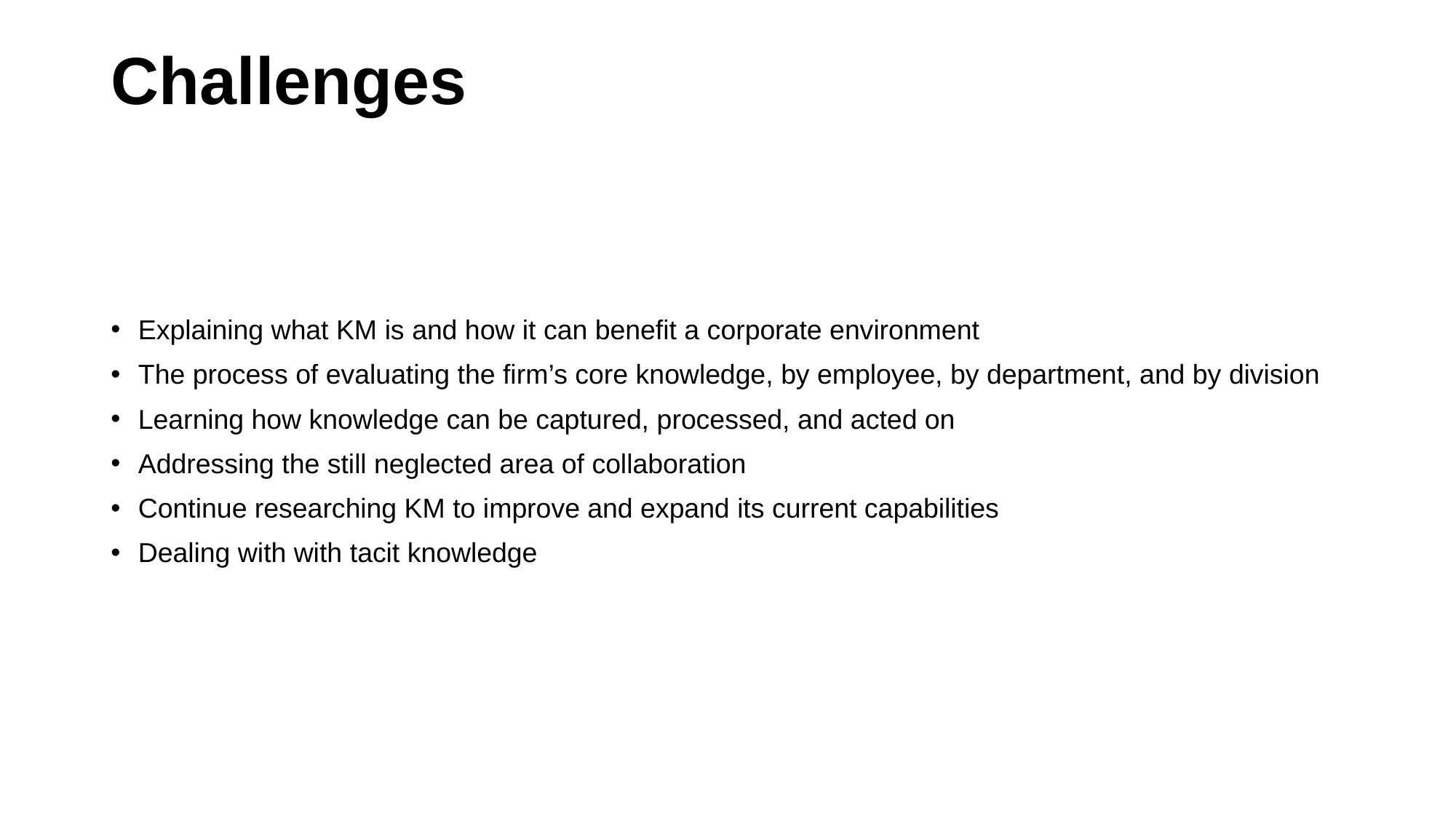

# Challenges

Explaining what KM is and how it can benefit a corporate environment
The process of evaluating the firm’s core knowledge, by employee, by department, and by division
Learning how knowledge can be captured, processed, and acted on
Addressing the still neglected area of collaboration
Continue researching KM to improve and expand its current capabilities
Dealing with with tacit knowledge